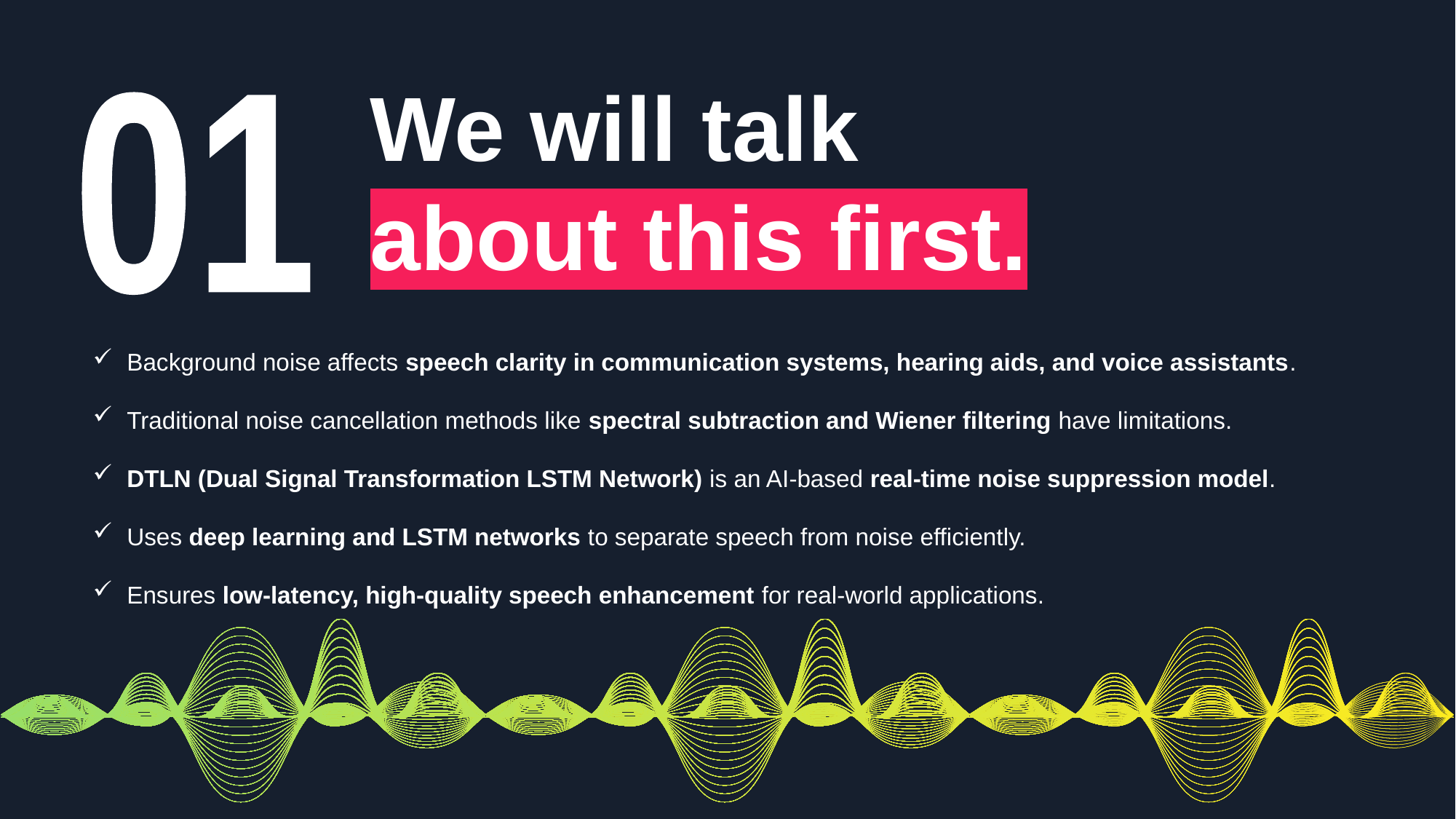

# We will talk about this first.
01
Background noise affects speech clarity in communication systems, hearing aids, and voice assistants.
Traditional noise cancellation methods like spectral subtraction and Wiener filtering have limitations.
DTLN (Dual Signal Transformation LSTM Network) is an AI-based real-time noise suppression model.
Uses deep learning and LSTM networks to separate speech from noise efficiently.
Ensures low-latency, high-quality speech enhancement for real-world applications.